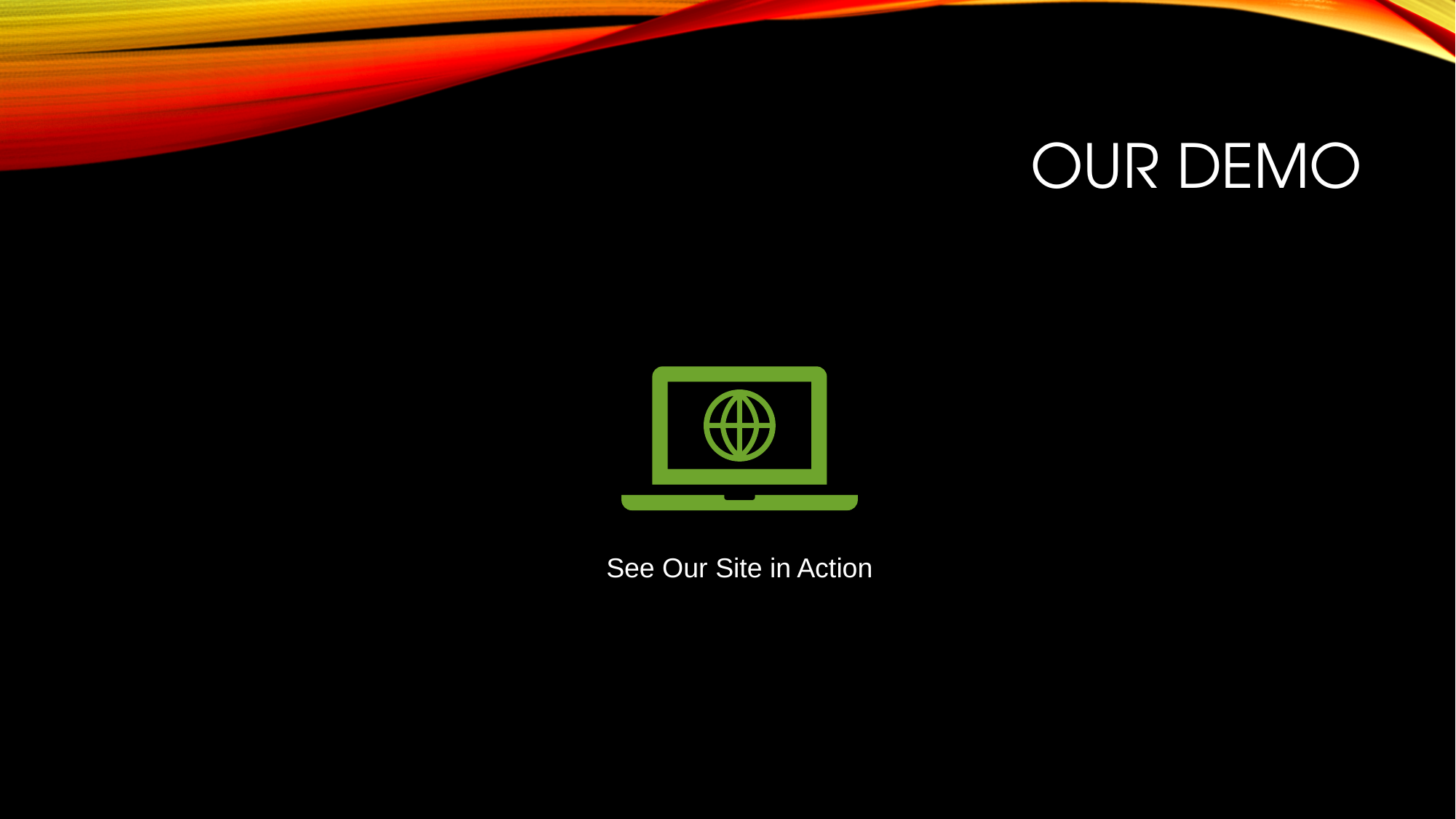

# Our Demo

See Our Site in Action